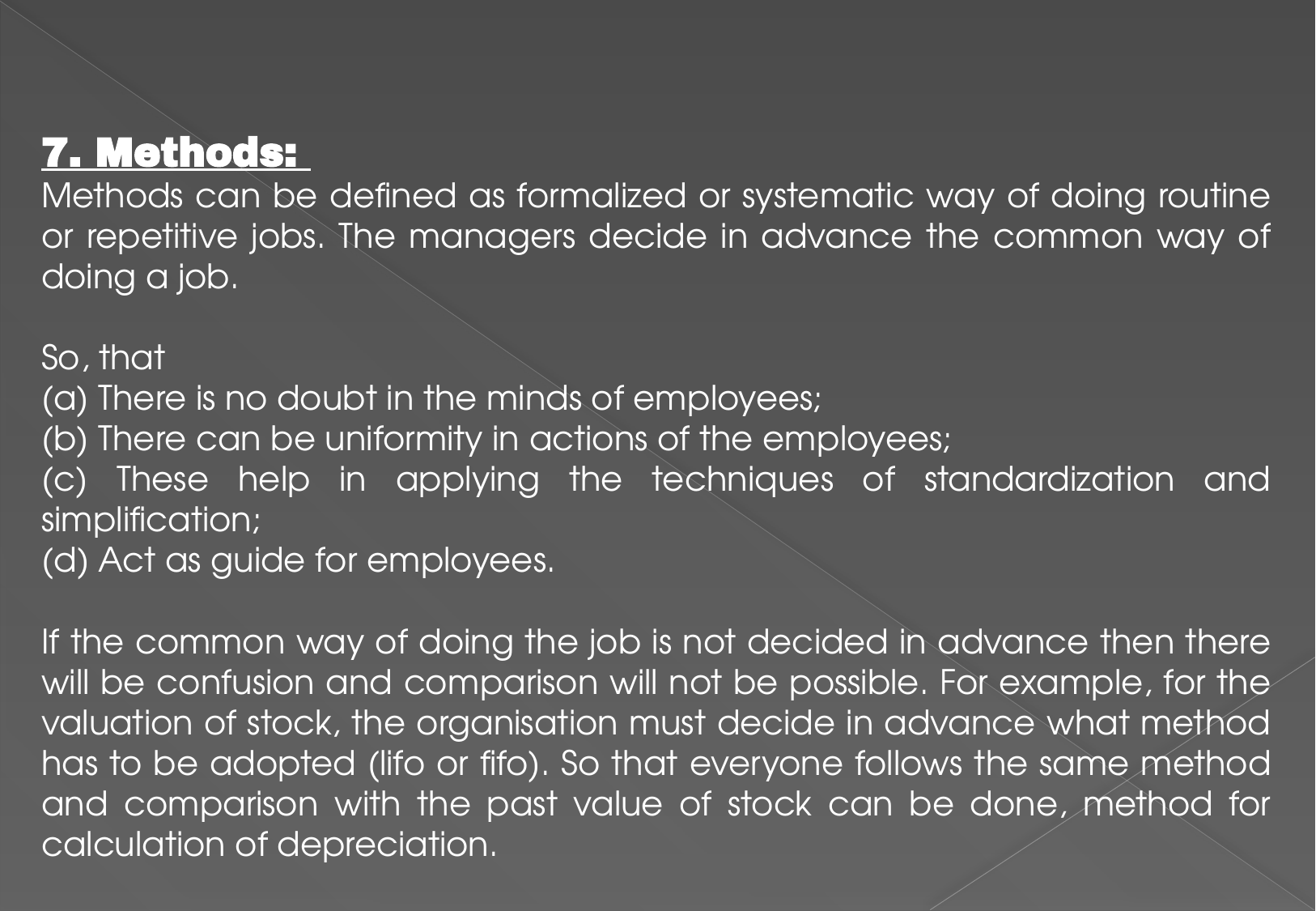

7. Methods:
Methods can be defined as formalized or systematic way of doing routine or repetitive jobs. The managers decide in advance the common way of doing a job.

So, that
(a) There is no doubt in the minds of employees;
(b) There can be uniformity in actions of the employees;
(c) These help in applying the techniques of standardization and simplification;
(d) Act as guide for employees.

If the common way of doing the job is not decided in advance then there will be confusion and comparison will not be possible. For example, for the valuation of stock, the organisation must decide in advance what method has to be adopted (lifo or fifo). So that everyone follows the same method and comparison with the past value of stock can be done, method for calculation of depreciation.